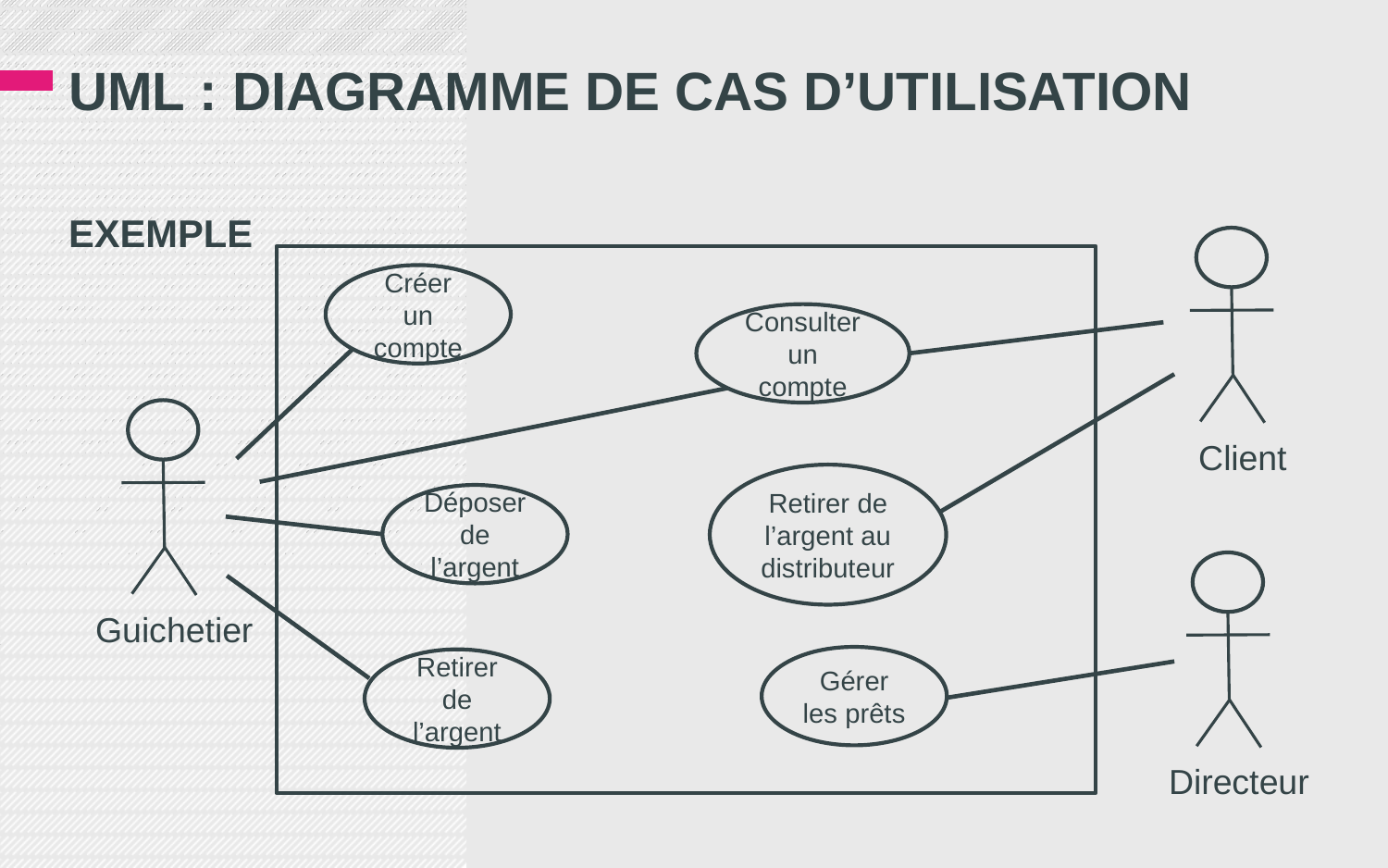

# UML : DIAGRAMME DE CAS d’UTILISATION
EXEMPLE

Créer un compte
Consulter un compte

Client
Retirer de l’argent au distributeur
Déposer de l’argent

Guichetier
Gérer les prêts
Retirer de l’argent
Directeur